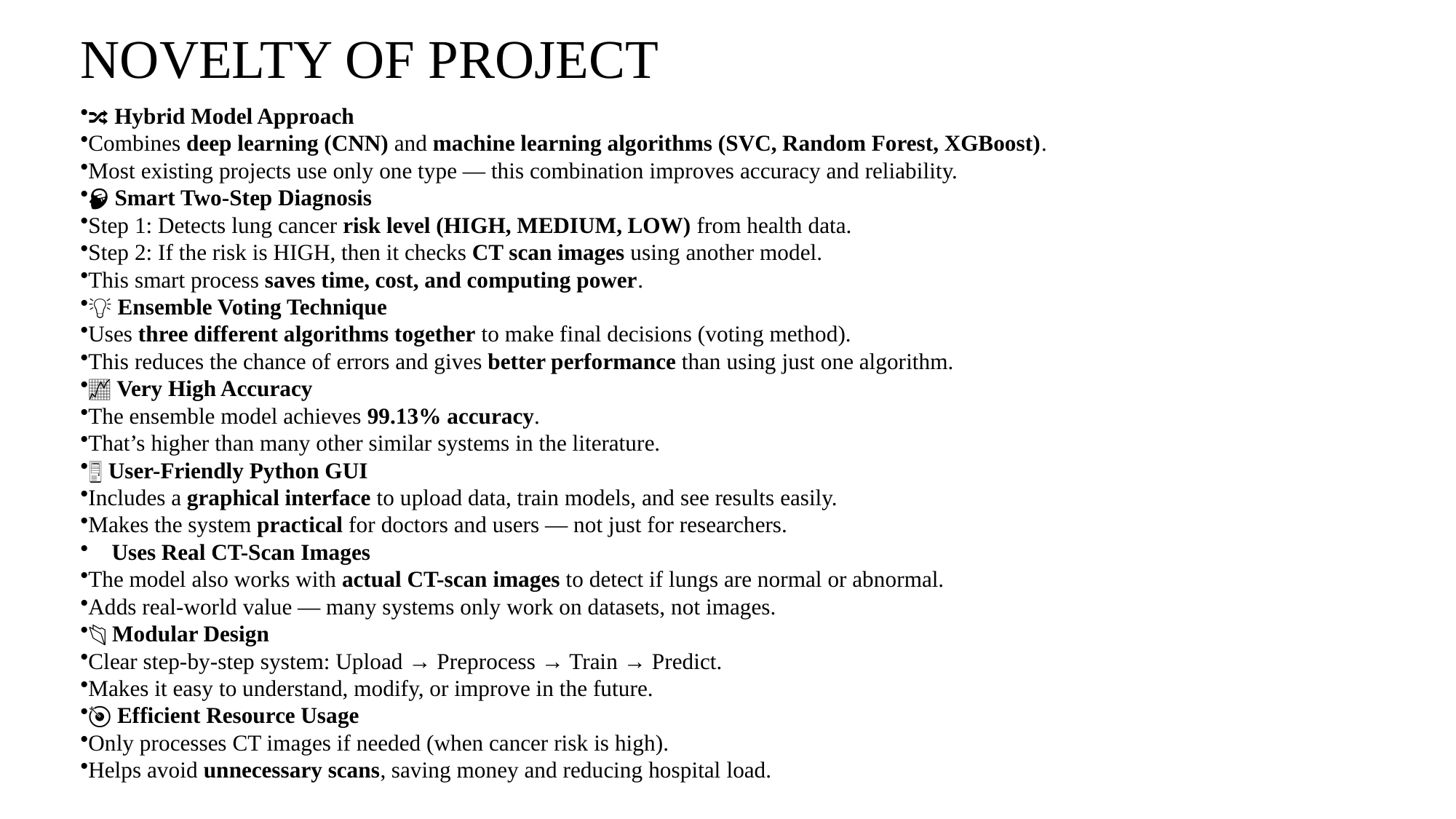

# NOVELTY OF PROJECT
🔀 Hybrid Model Approach
Combines deep learning (CNN) and machine learning algorithms (SVC, Random Forest, XGBoost).
Most existing projects use only one type — this combination improves accuracy and reliability.
🧠 Smart Two-Step Diagnosis
Step 1: Detects lung cancer risk level (HIGH, MEDIUM, LOW) from health data.
Step 2: If the risk is HIGH, then it checks CT scan images using another model.
This smart process saves time, cost, and computing power.
💡 Ensemble Voting Technique
Uses three different algorithms together to make final decisions (voting method).
This reduces the chance of errors and gives better performance than using just one algorithm.
📈 Very High Accuracy
The ensemble model achieves 99.13% accuracy.
That’s higher than many other similar systems in the literature.
🖥️ User-Friendly Python GUI
Includes a graphical interface to upload data, train models, and see results easily.
Makes the system practical for doctors and users — not just for researchers.
🧪 Uses Real CT-Scan Images
The model also works with actual CT-scan images to detect if lungs are normal or abnormal.
Adds real-world value — many systems only work on datasets, not images.
📂 Modular Design
Clear step-by-step system: Upload → Preprocess → Train → Predict.
Makes it easy to understand, modify, or improve in the future.
🎯 Efficient Resource Usage
Only processes CT images if needed (when cancer risk is high).
Helps avoid unnecessary scans, saving money and reducing hospital load.